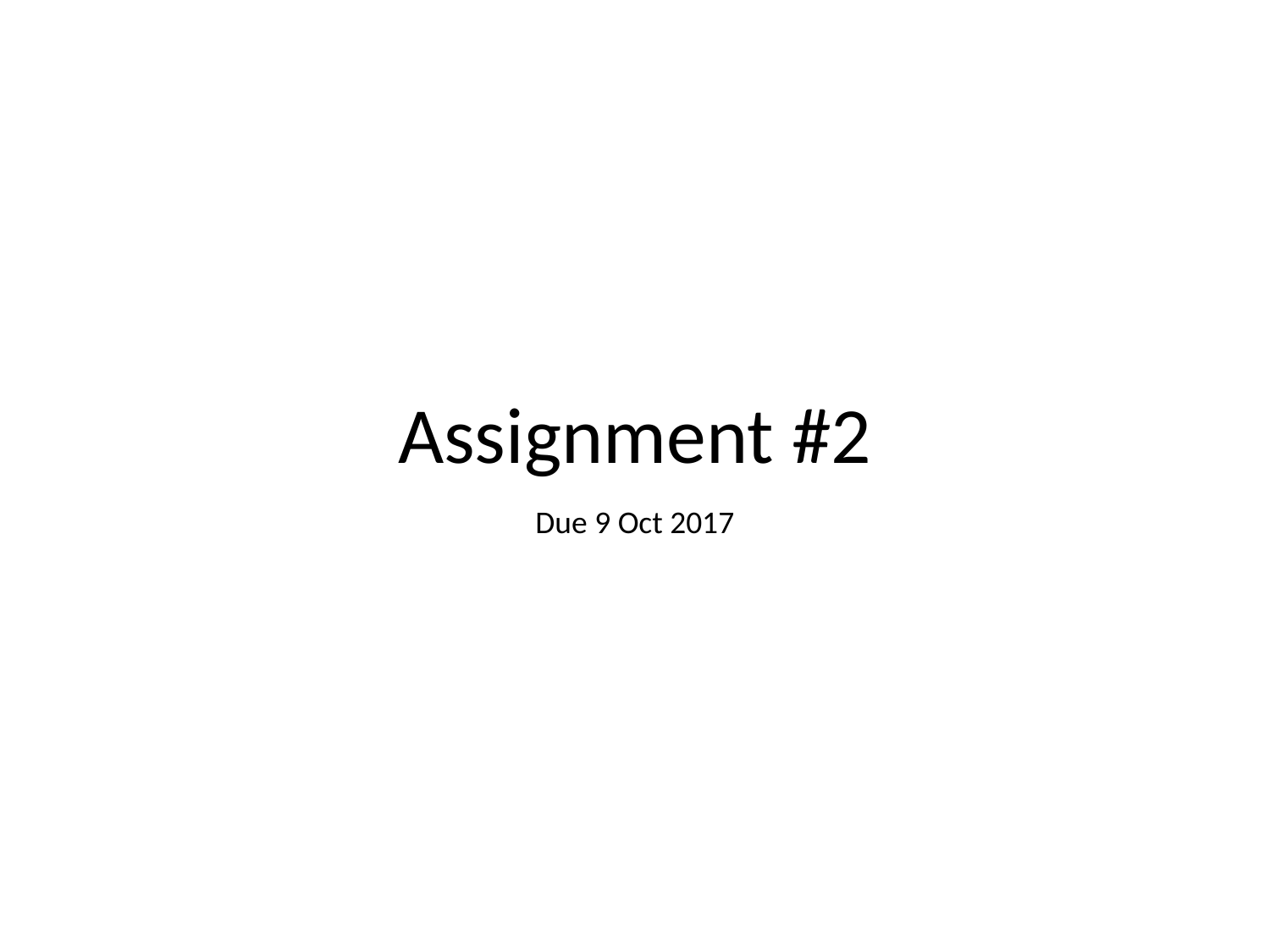

# Assignment #2
Due 9 Oct 2017